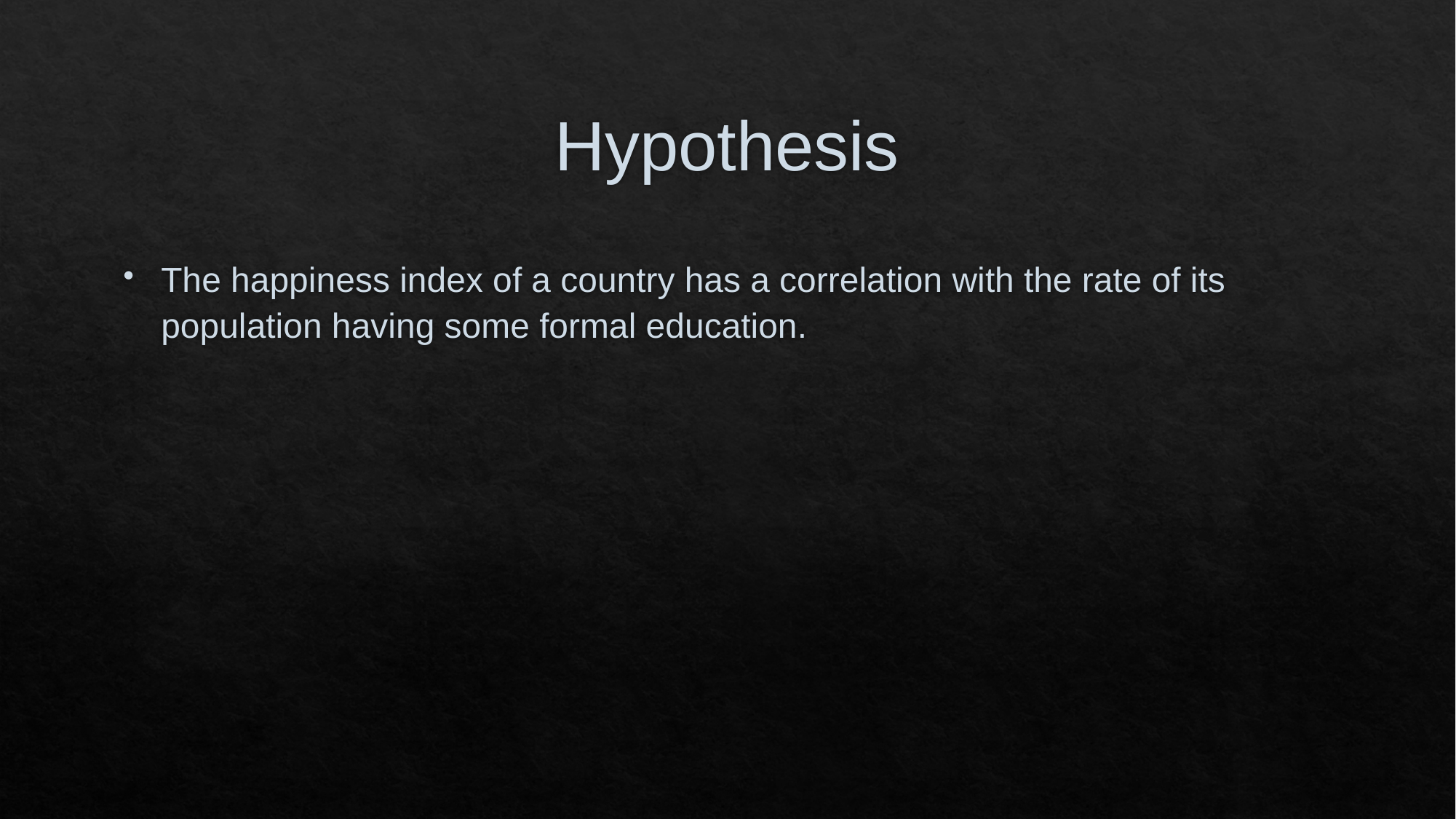

# Hypothesis
The happiness index of a country has a correlation with the rate of its population having some formal education.